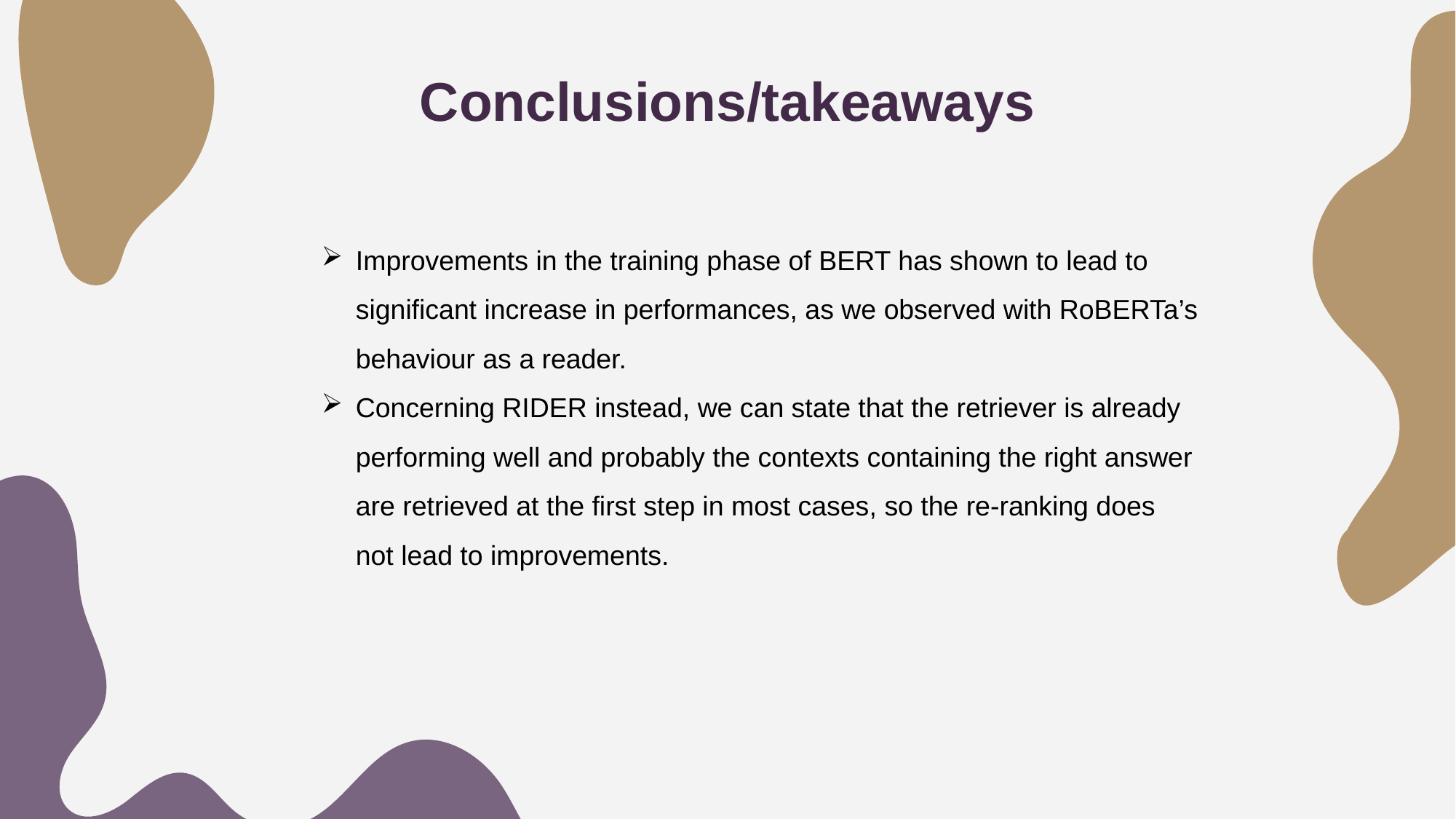

Conclusions/takeaways
Improvements in the training phase of BERT has shown to lead to significant increase in performances, as we observed with RoBERTa’s behaviour as a reader.
Concerning RIDER instead, we can state that the retriever is already performing well and probably the contexts containing the right answer are retrieved at the first step in most cases, so the re-ranking does not lead to improvements.